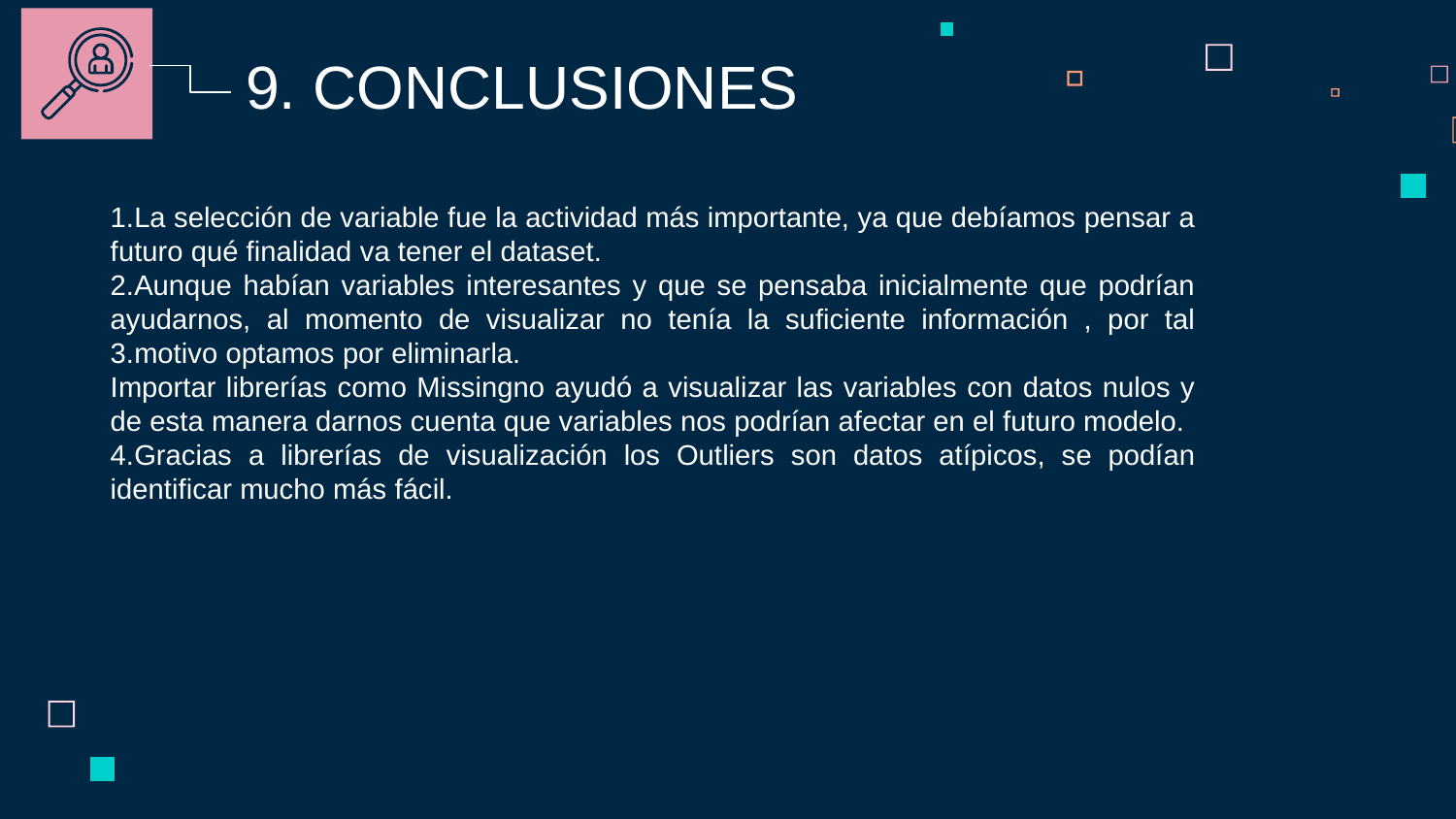

# 9. CONCLUSIONES
1.La selección de variable fue la actividad más importante, ya que debíamos pensar a futuro qué finalidad va tener el dataset.
2.Aunque habían variables interesantes y que se pensaba inicialmente que podrían ayudarnos, al momento de visualizar no tenía la suficiente información , por tal 3.motivo optamos por eliminarla.
Importar librerías como Missingno ayudó a visualizar las variables con datos nulos y de esta manera darnos cuenta que variables nos podrían afectar en el futuro modelo.
4.Gracias a librerías de visualización los Outliers son datos atípicos, se podían identificar mucho más fácil.